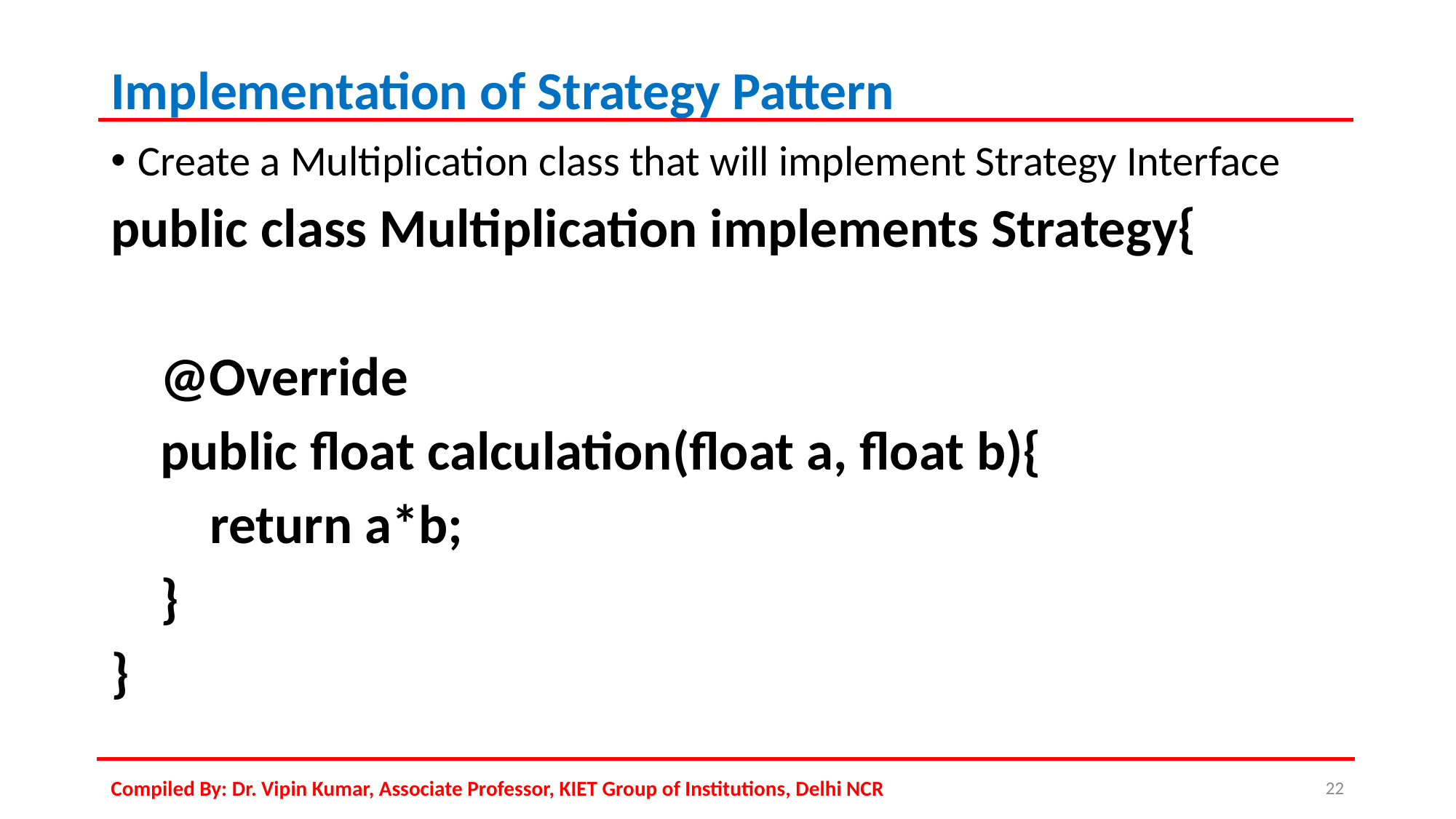

# Implementation of Strategy Pattern
Create a Multiplication class that will implement Strategy Interface
public class Multiplication implements Strategy{

    @Override
    public float calculation(float a, float b){
        return a*b;
    }
}
Compiled By: Dr. Vipin Kumar, Associate Professor, KIET Group of Institutions, Delhi NCR
22